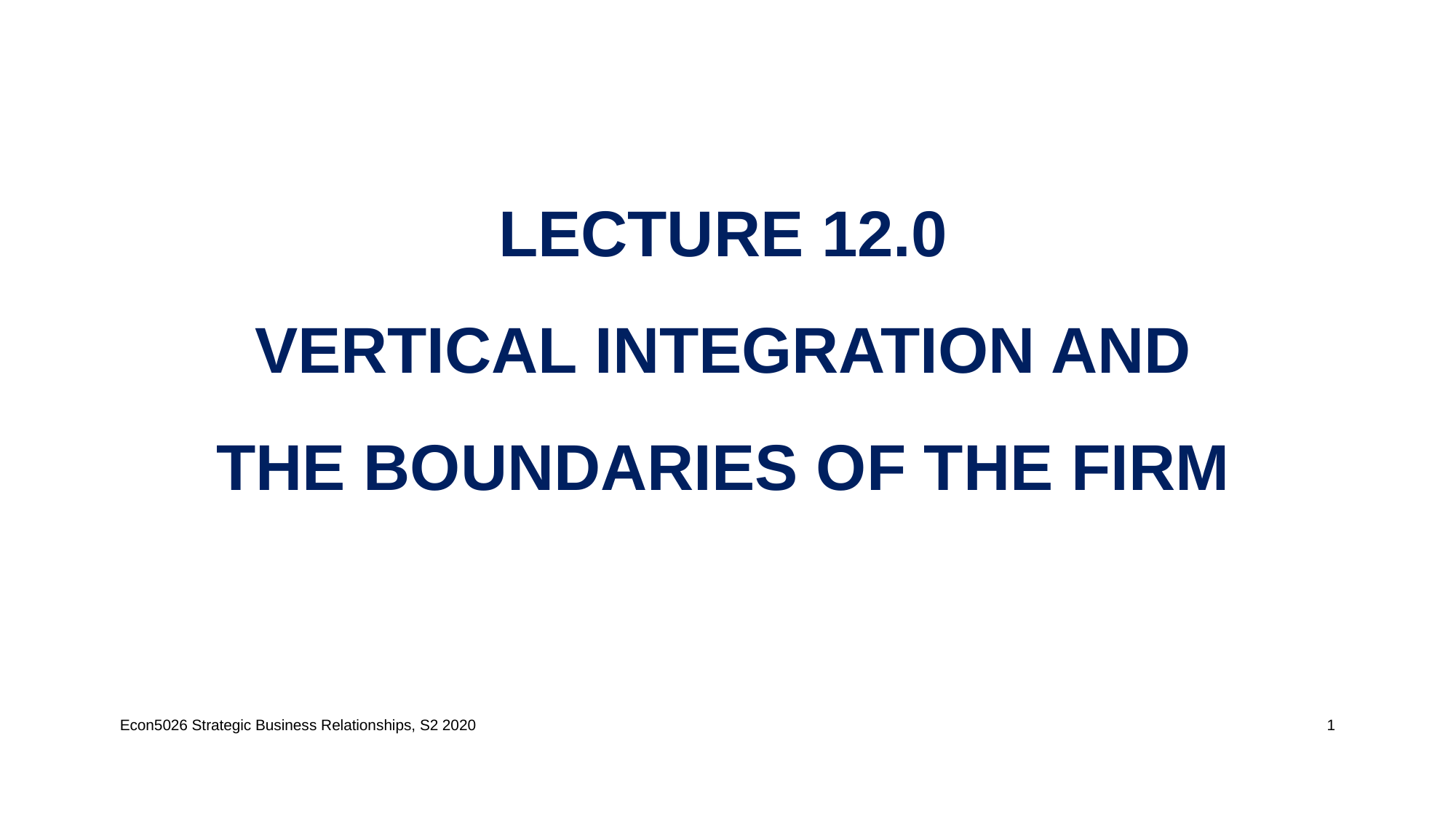

# Lecture 12.0 Vertical Integration and the Boundaries of the Firm
Econ5026 Strategic Business Relationships, S2 2020
1